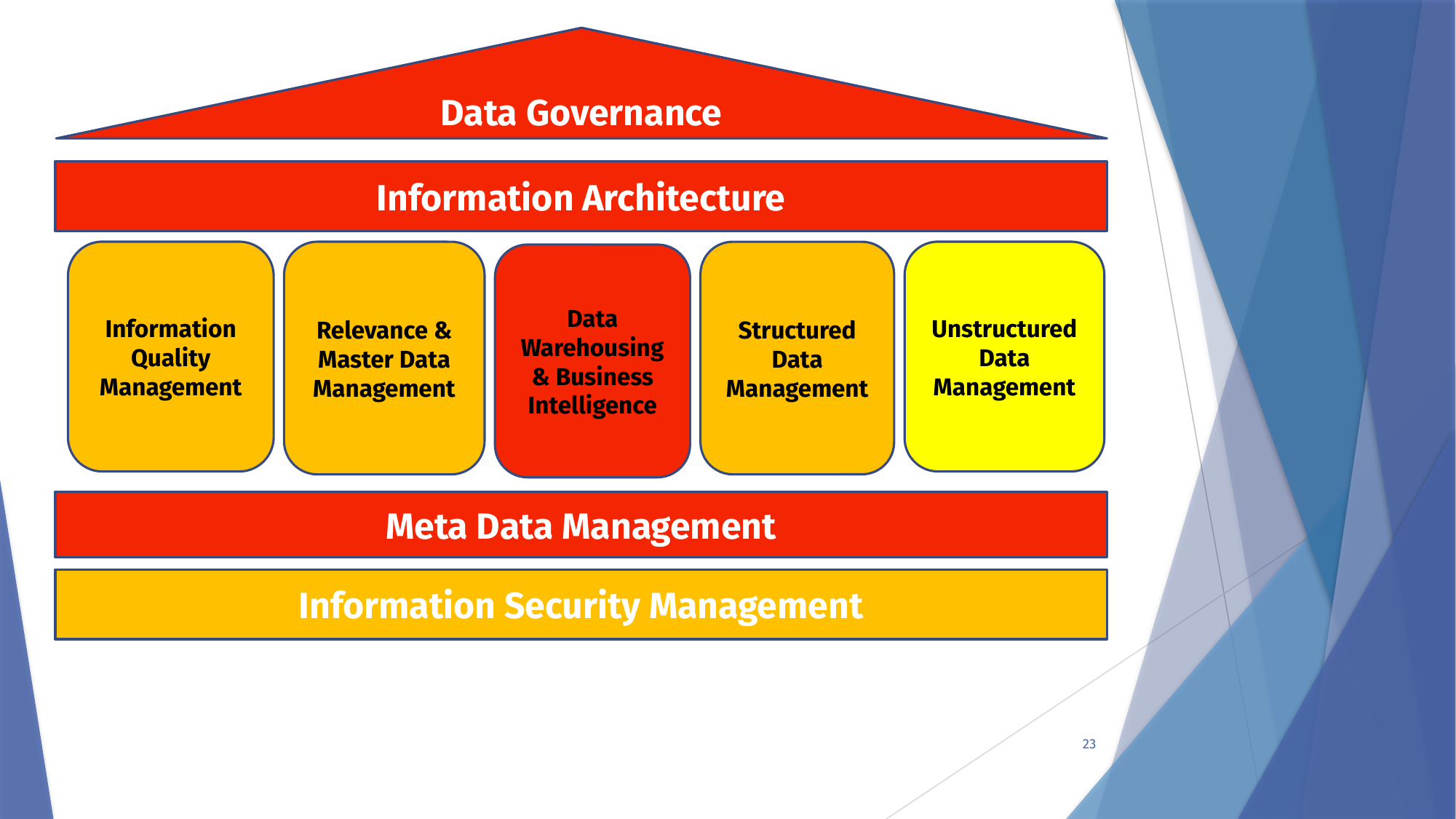

Data Governance
Information Architecture
Information Quality Management
Relevance & Master Data Management
Structured Data Management
Unstructured Data Management
Data Warehousing & Business Intelligence
Information Security Management
Meta Data Management

23